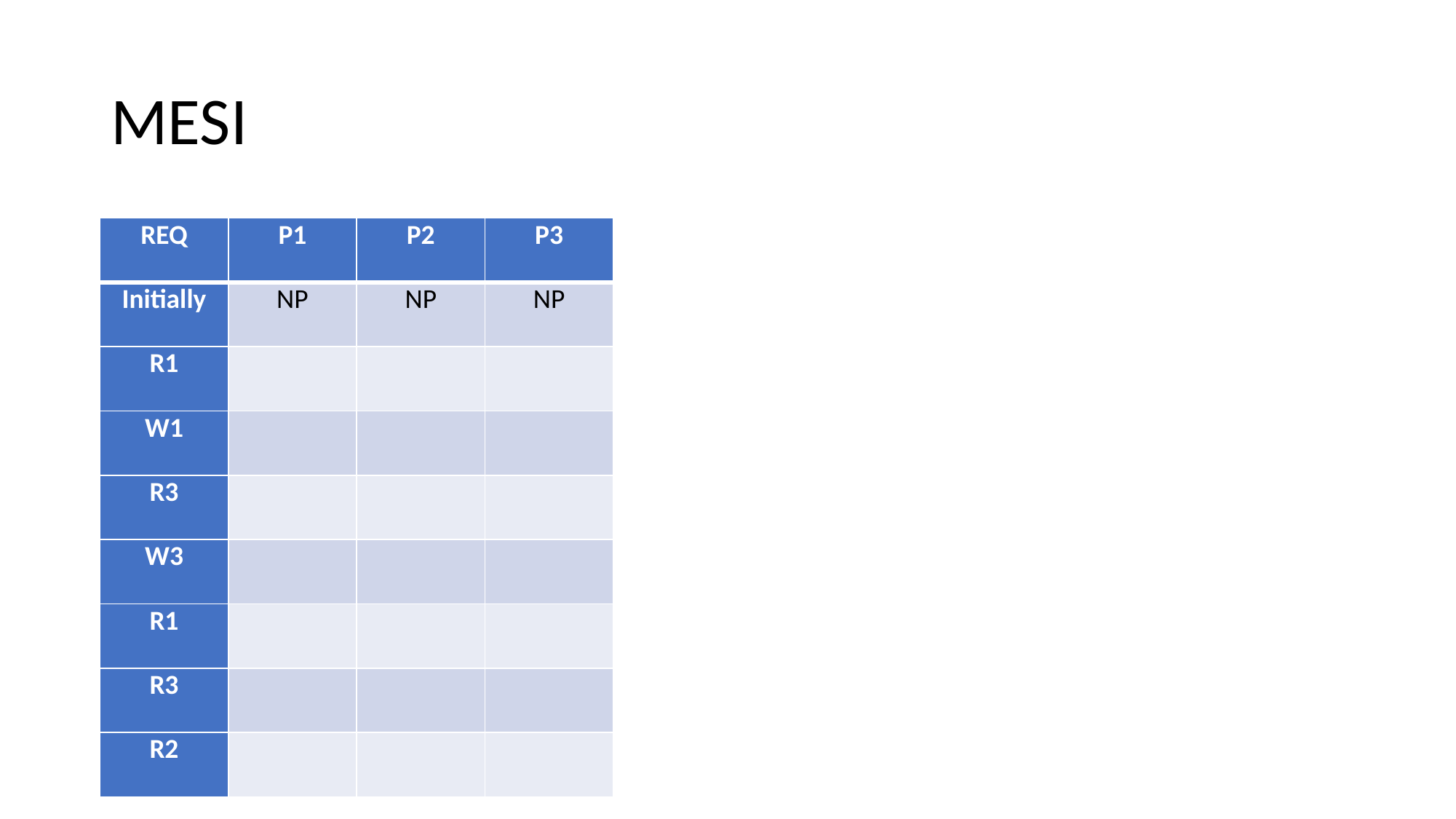

# MESI
| REQ | P1 | P2 | P3 |
| --- | --- | --- | --- |
| Initially | NP | NP | NP |
| R1 |  |  |  |
| W1 |  |  |  |
| R3 |  |  |  |
| W3 |  |  |  |
| R1 |  |  |  |
| R3 |  |  |  |
| R2 |  |  |  |